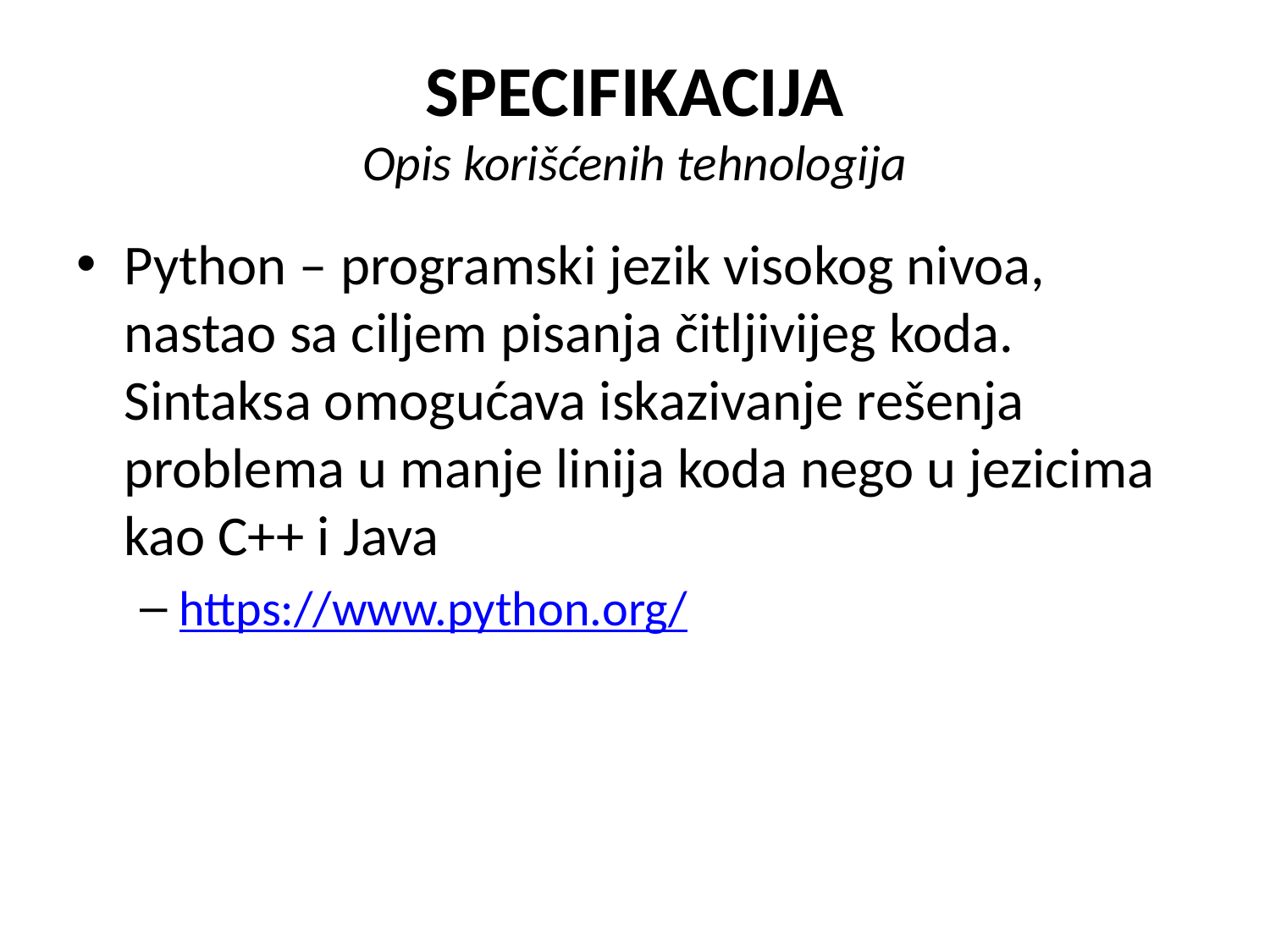

# SPECIFIKACIJA Opis korišćenih tehnologija
Python – programski jezik visokog nivoa, nastao sa ciljem pisanja čitljivijeg koda. Sintaksa omogućava iskazivanje rešenja problema u manje linija koda nego u jezicima kao C++ i Java
https://www.python.org/